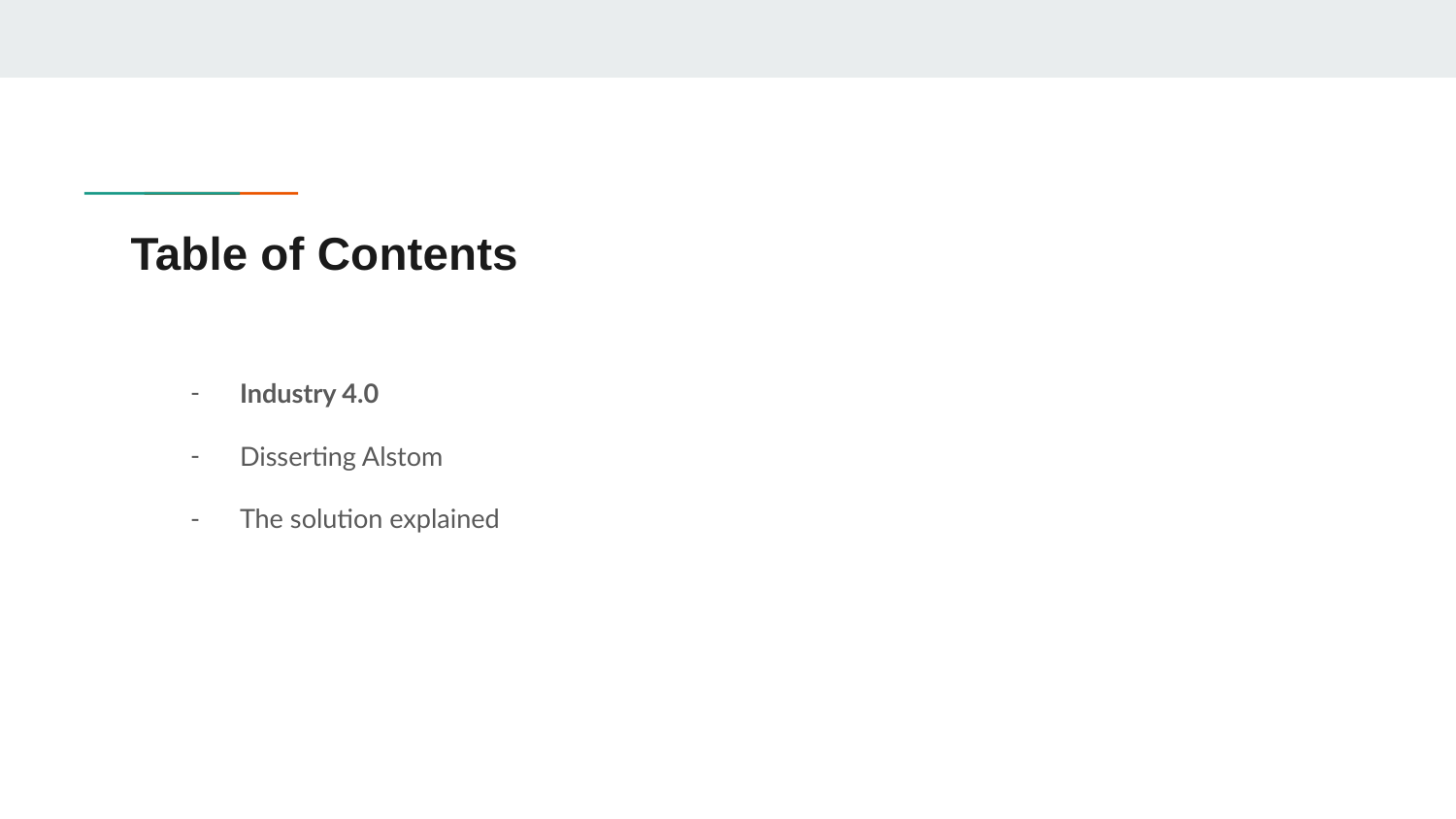

# Table of Contents
Industry 4.0
Disserting Alstom
The solution explained